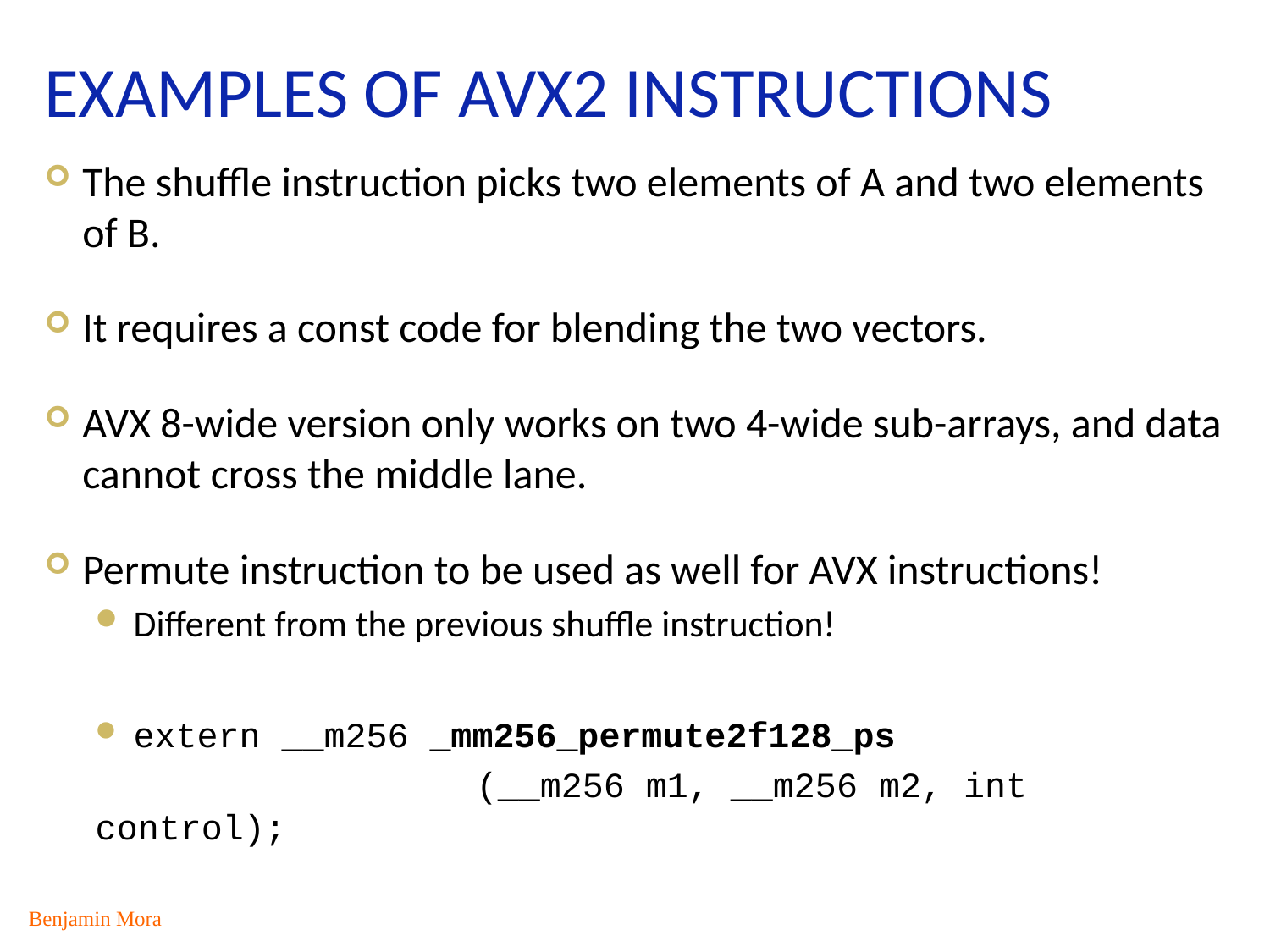

# Examples of AVX2 instructions
The shuffle instruction picks two elements of A and two elements of B.

It requires a const code for blending the two vectors.

AVX 8-wide version only works on two 4-wide sub-arrays, and data cannot cross the middle lane.

Permute instruction to be used as well for AVX instructions!
Different from the previous shuffle instruction!

extern __m256 _mm256_permute2f128_ps
			(__m256 m1, __m256 m2, int control);

Benjamin Mora